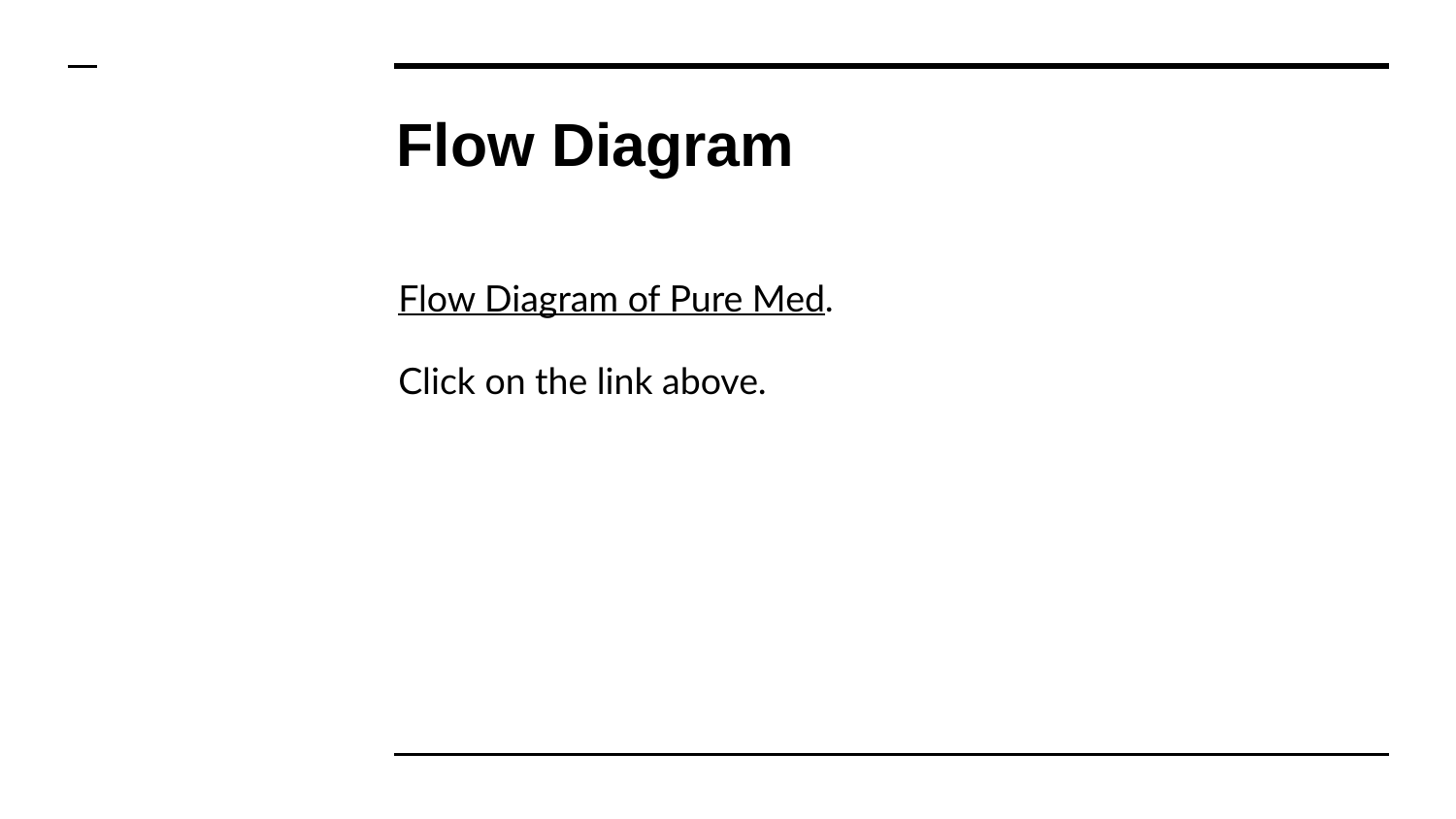

# Flow Diagram
Flow Diagram of Pure Med.
Click on the link above.